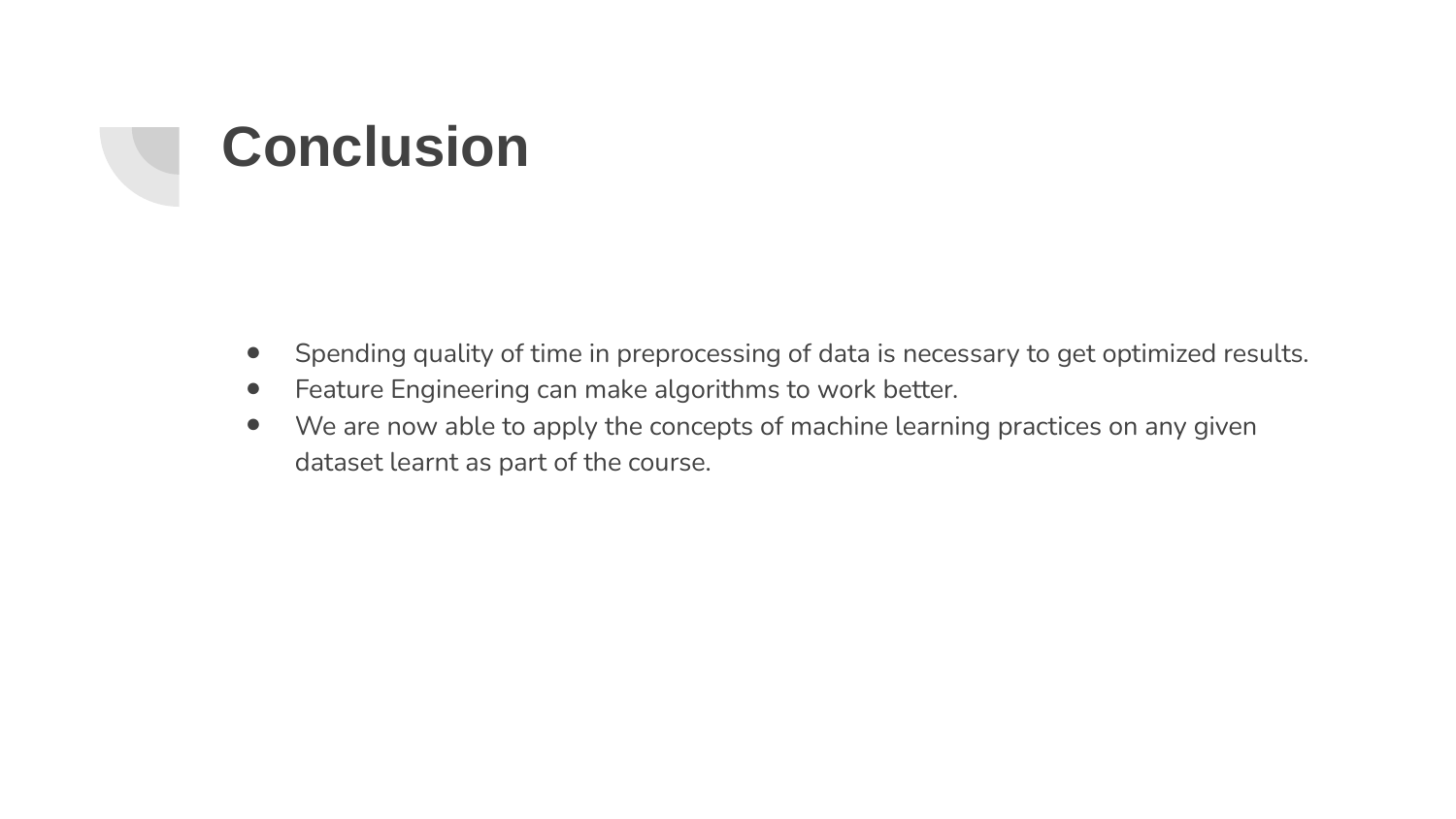

# Conclusion
Spending quality of time in preprocessing of data is necessary to get optimized results.
Feature Engineering can make algorithms to work better.
We are now able to apply the concepts of machine learning practices on any given dataset learnt as part of the course.